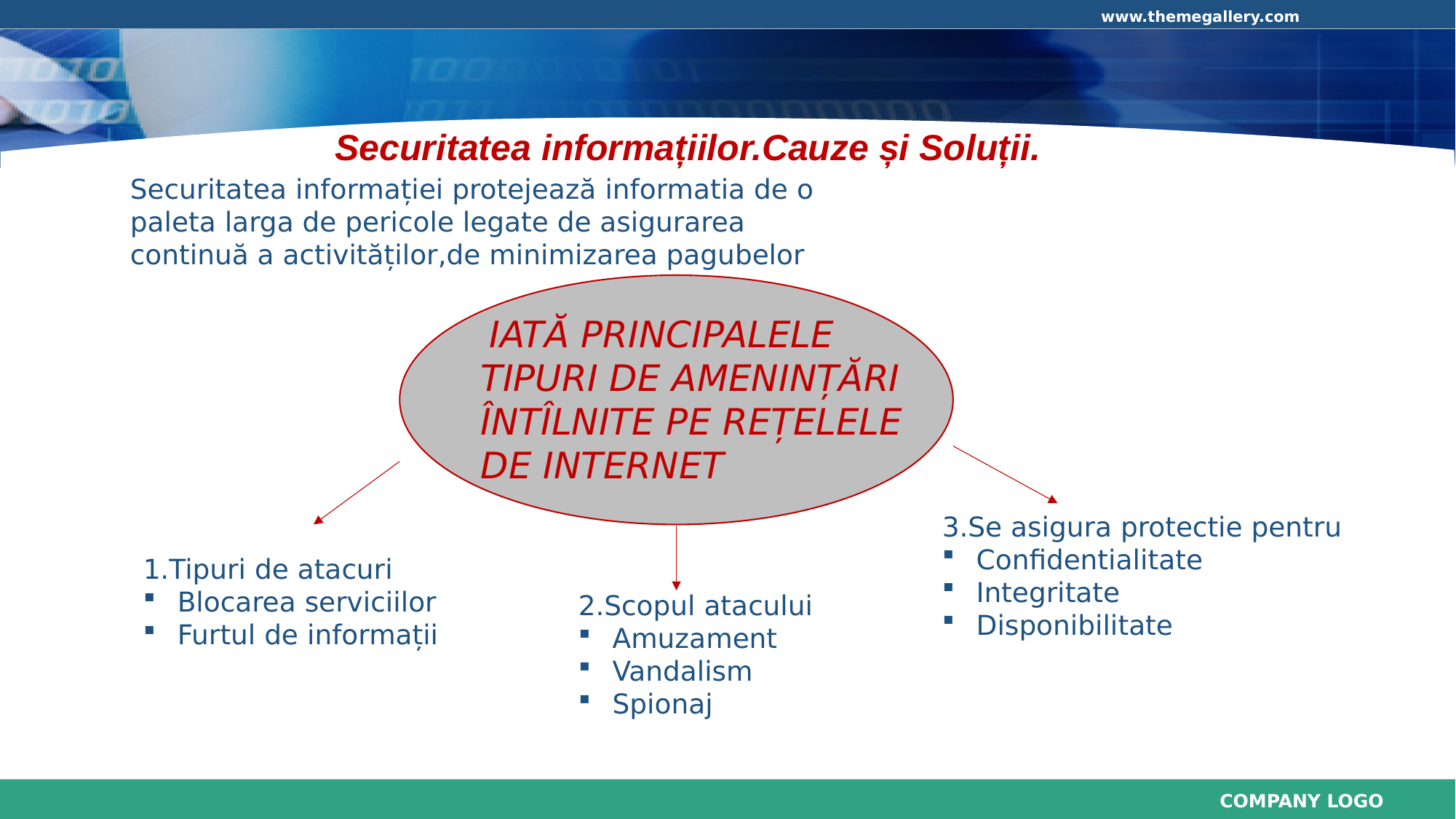

Securitatea informațiilor.Cauze și Soluții.
Securitatea informației protejează informatia de o paleta larga de pericole legate de asigurarea continuă a activităților,de minimizarea pagubelor

 IATĂ PRINCIPALELE TIPURI DE AMENINȚĂRI ÎNTÎLNITE PE REȚELELE DE INTERNET
3.Se asigura protectie pentru
Confidentialitate
Integritate
Disponibilitate

1.Tipuri de atacuri
Blocarea serviciilor
Furtul de informații

2.Scopul atacului
Amuzament
Vandalism
Spionaj